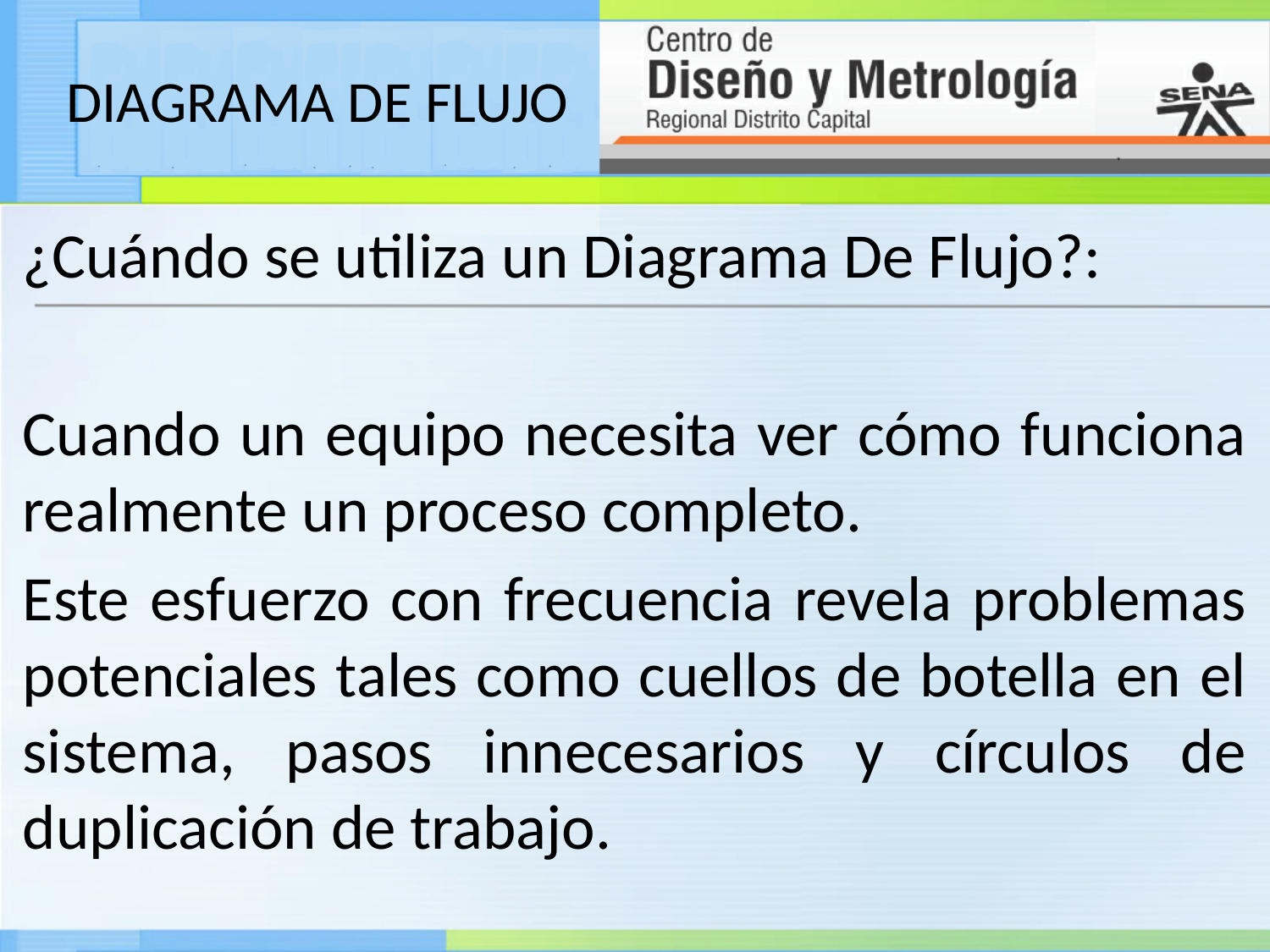

# DIAGRAMA DE FLUJO
¿Cuándo se utiliza un Diagrama De Flujo?:

Cuando un equipo necesita ver cómo funciona realmente un proceso completo.
Este esfuerzo con frecuencia revela problemas potenciales tales como cuellos de botella en el sistema, pasos innecesarios y círculos de duplicación de trabajo.